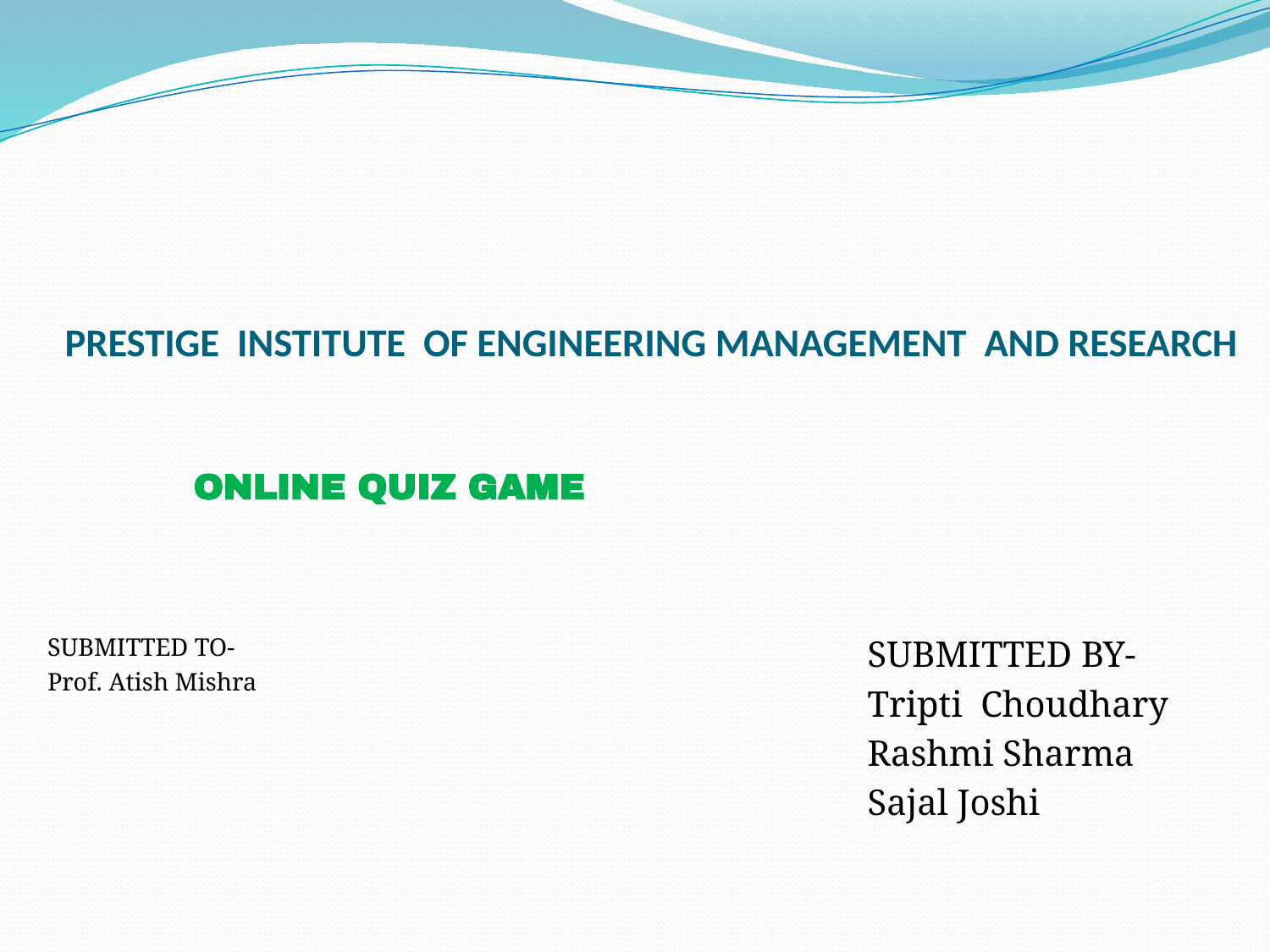

# PRESTIGE  INSTITUTE  OF ENGINEERING MANAGEMENT  AND RESEARCH ONLINE QUIZ GAME
SUBMITTED TO-
Prof. Atish Mishra

SUBMITTED BY-
Tripti  Choudhary
Rashmi Sharma
Sajal Joshi